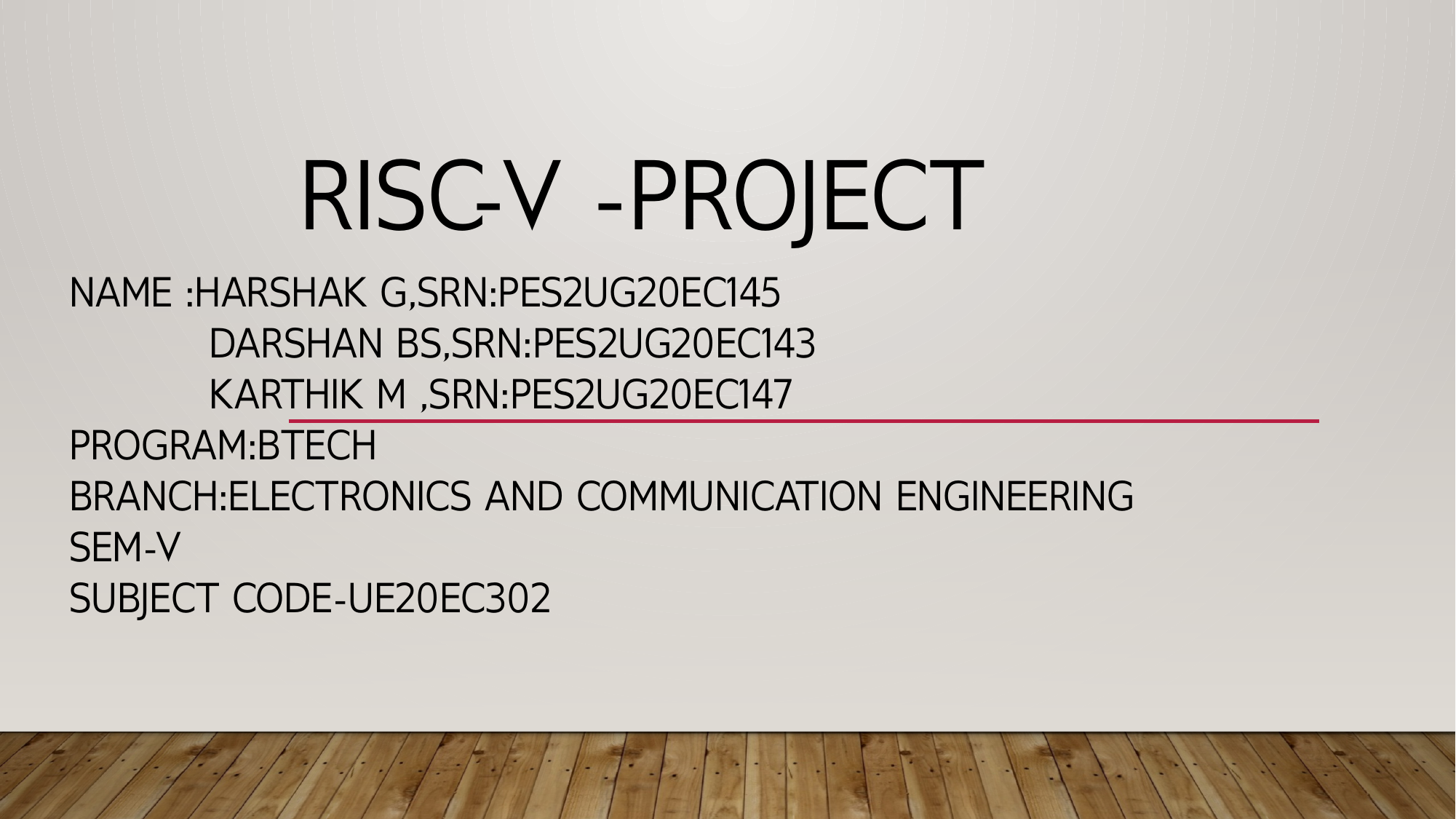

# RISC-V -PROJECT
NAME :HARSHAK G,SRN:PES2UG20EC145
           DARSHAN BS,SRN:PES2UG20EC143
           KARTHIK M ,SRN:PES2UG20EC147
PROGRAM:BTECH
BRANCH:ELECTRONICS AND COMMUNICATION ENGINEERING
SEM-V
SUBJECT CODE-UE20EC302